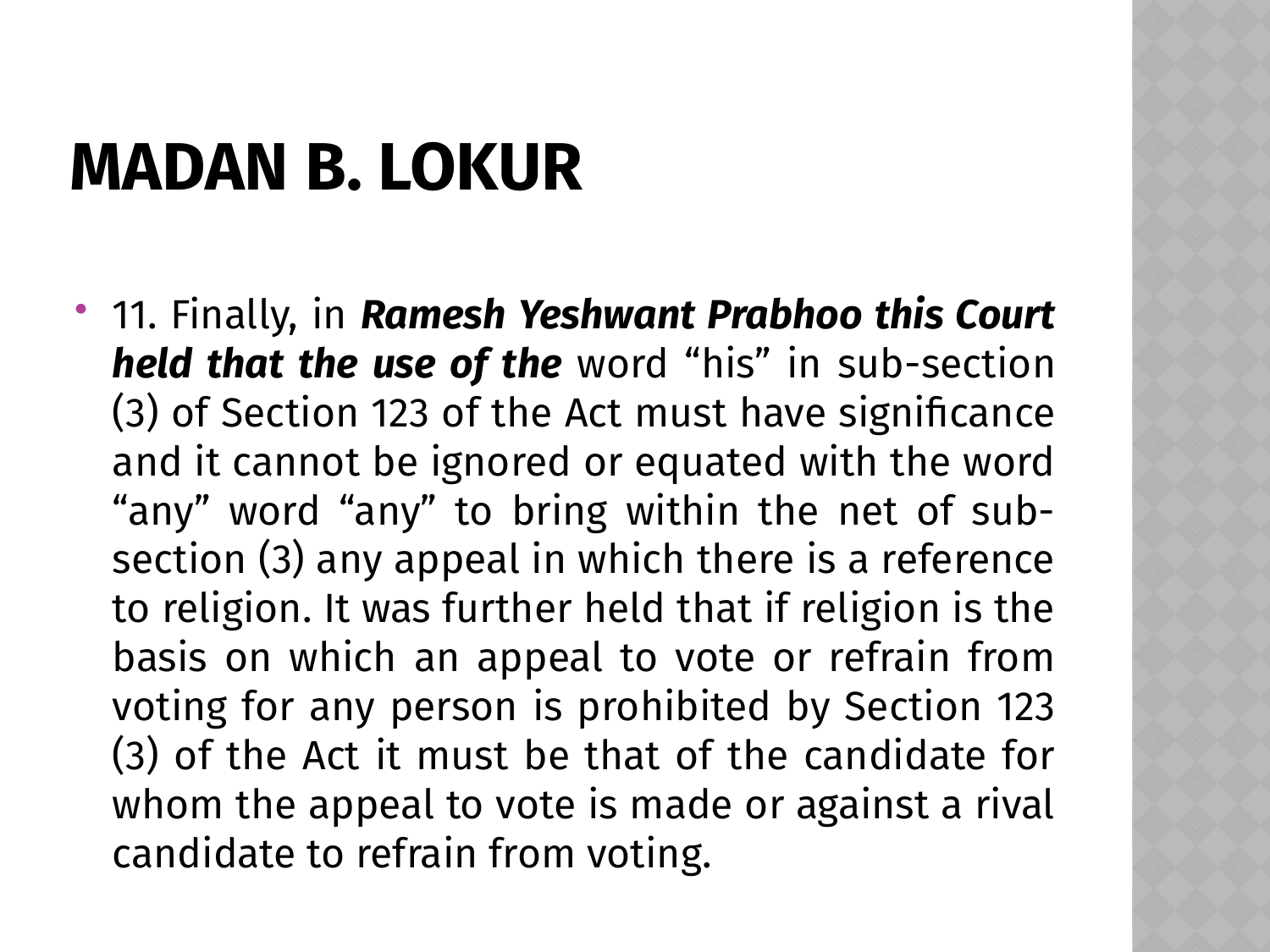

# Madan B. Lokur

11. Finally, in Ramesh Yeshwant Prabhoo this Court held that the use of the word “his” in sub-section (3) of Section 123 of the Act must have significance and it cannot be ignored or equated with the word “any” word “any” to bring within the net of sub-section (3) any appeal in which there is a reference to religion. It was further held that if religion is the basis on which an appeal to vote or refrain from voting for any person is prohibited by Section 123 (3) of the Act it must be that of the candidate for whom the appeal to vote is made or against a rival candidate to refrain from voting.